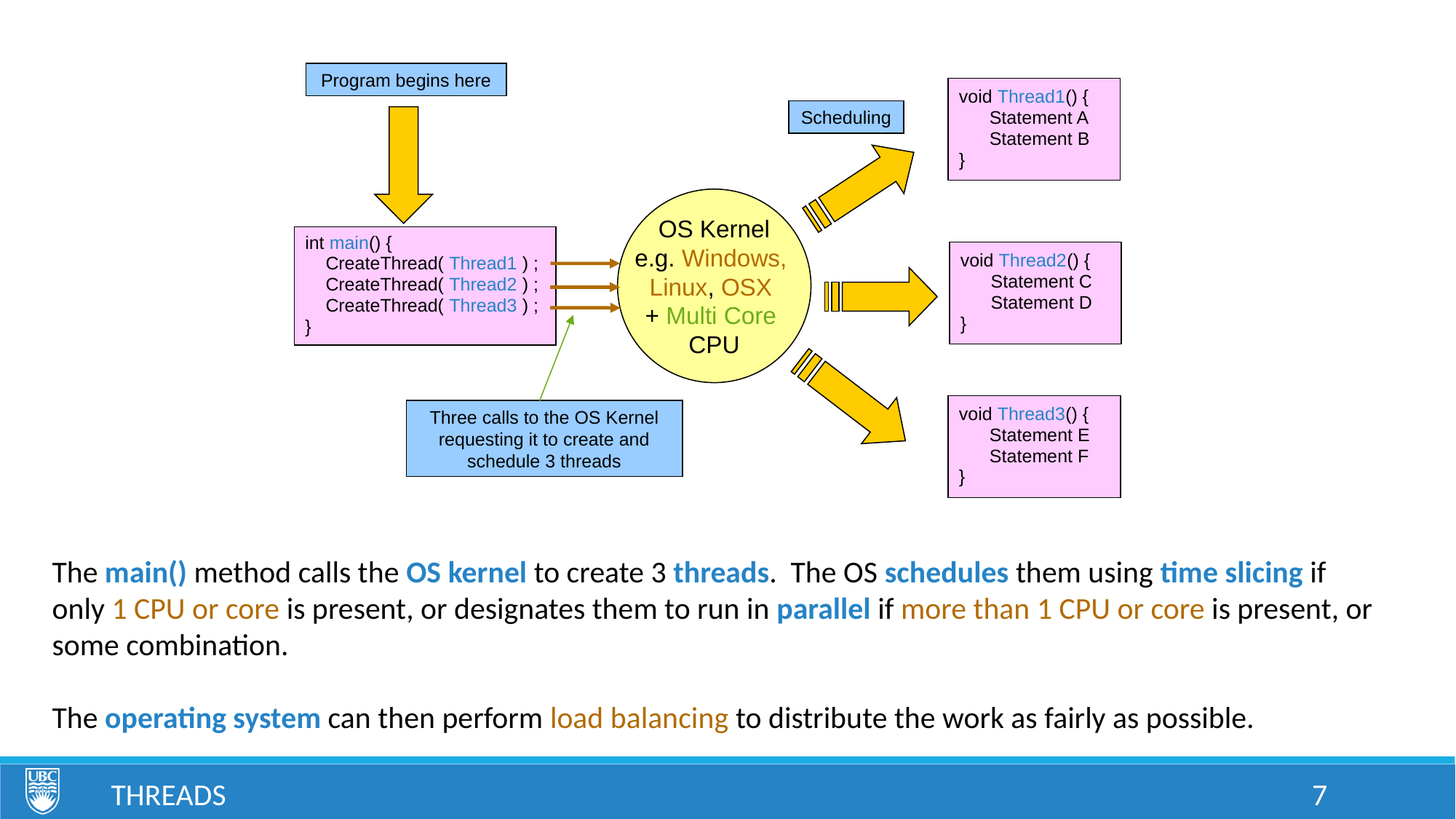

Program begins here
void Thread1() {
      Statement A
      Statement B
}
Scheduling

OS Kernel
e.g. Windows,
Linux, OSX
+ Multi Core
CPU
int main() {
    CreateThread( Thread1 ) ;
    CreateThread( Thread2 ) ;
    CreateThread( Thread3 ) ;
}
void Thread2() {
      Statement C
      Statement D
}

void Thread3() {
      Statement E
      Statement F
}
Three calls to the OS Kernel requesting it to create and schedule 3 threads
The main() method calls the OS kernel to create 3 threads.  The OS schedules them using time slicing if only 1 CPU or core is present, or designates them to run in parallel if more than 1 CPU or core is present, or some combination.

The operating system can then perform load balancing to distribute the work as fairly as possible.
Threads
7